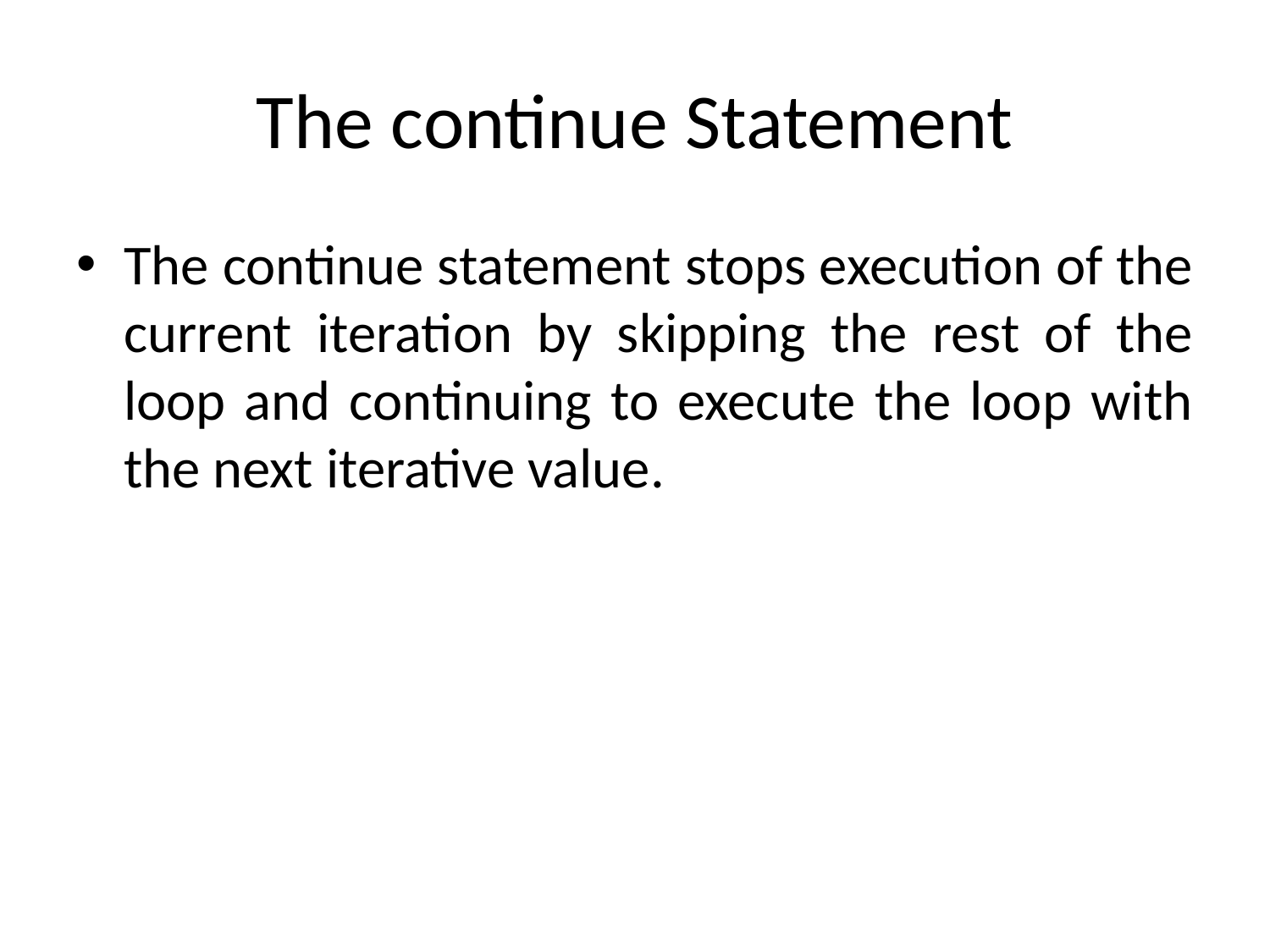

# The continue Statement
The continue statement stops execution of the current iteration by skipping the rest of the loop and continuing to execute the loop with the next iterative value.